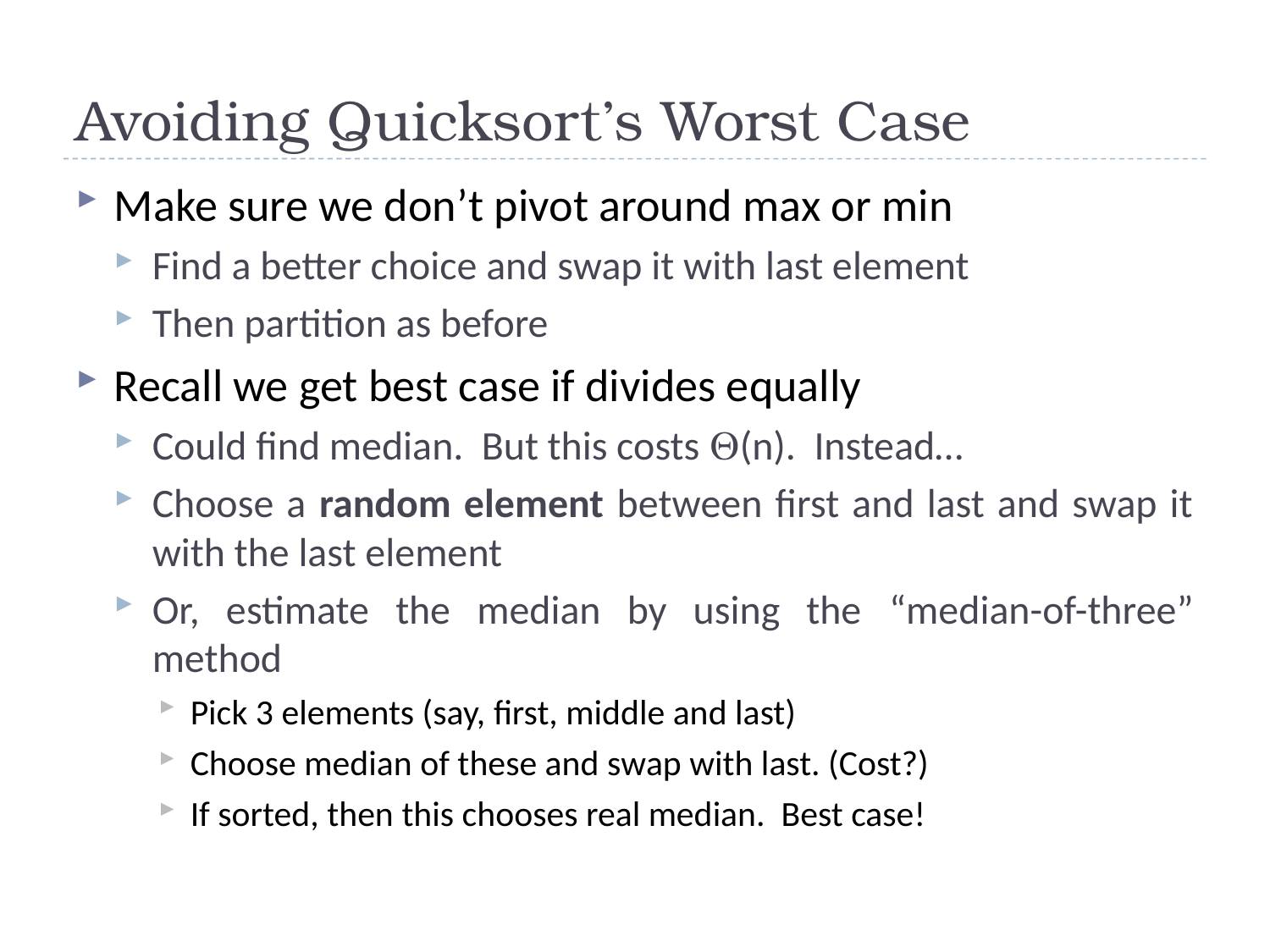

# Avoiding Quicksort’s Worst Case
Make sure we don’t pivot around max or min
Find a better choice and swap it with last element
Then partition as before
Recall we get best case if divides equally
Could find median.  But this costs Θ(n).  Instead…
Choose a random element between first and last and swap it with the last element
Or, estimate the median by using the “median-of-three” method
Pick 3 elements (say, first, middle and last)
Choose median of these and swap with last. (Cost?)
If sorted, then this chooses real median.  Best case!